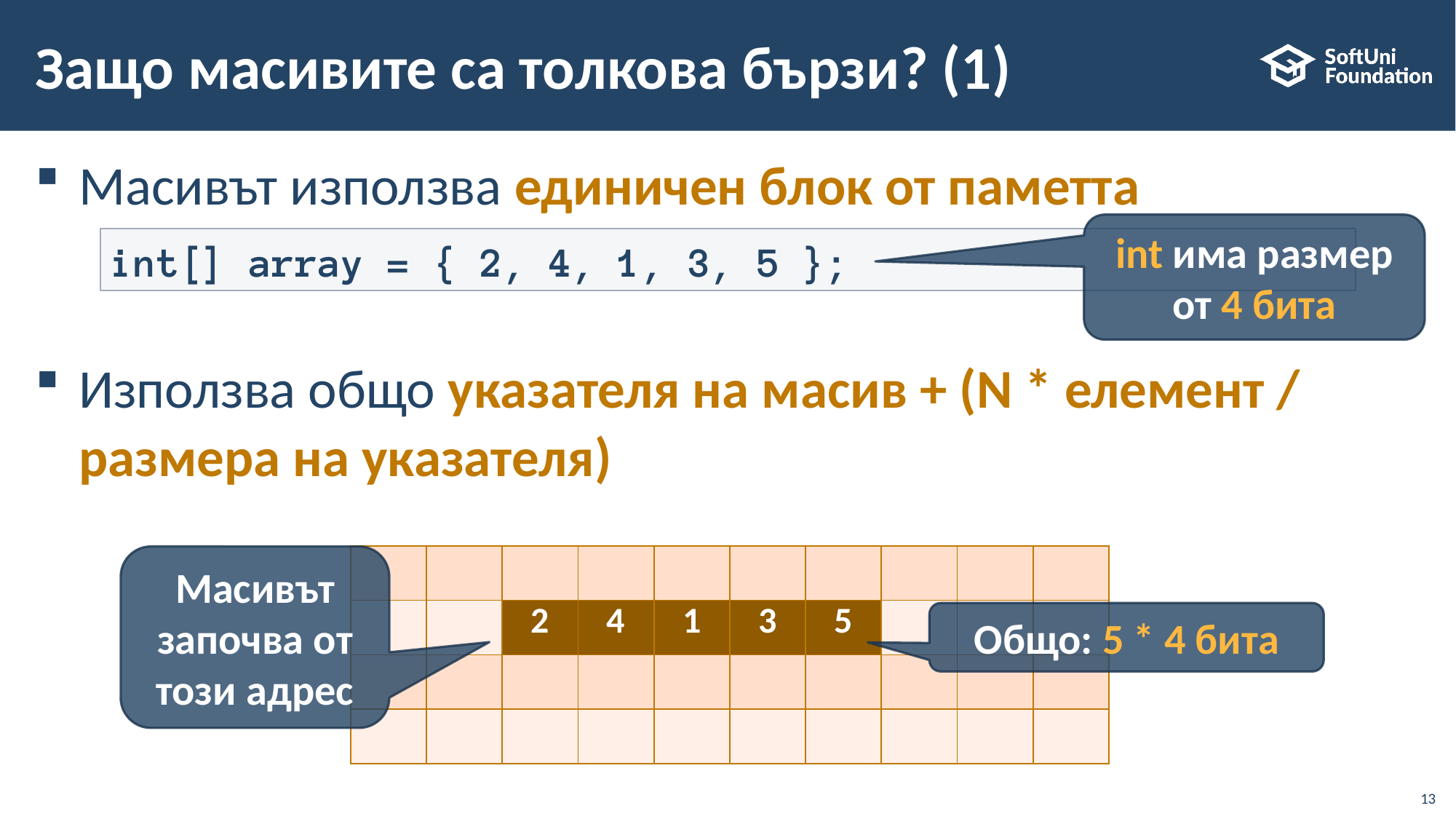

# Защо масивите са толкова бързи? (1)
Масивът използва единичен блок от паметта

Използва общо указателя на масив + (N * елемент / размера на указателя)

int има размер от 4 бита
int[] array = { 2, 4, 1, 3, 5 };
Масивът започва от този адрес
|  |  |  |  |  |  |  |  |  |  |
| --- | --- | --- | --- | --- | --- | --- | --- | --- | --- |
|  |  | 2 | 4 | 1 | 3 | 5 |  |  |  |
|  |  |  |  |  |  |  |  |  |  |
|  |  |  |  |  |  |  |  |  |  |
Общо: 5 * 4 бита
13